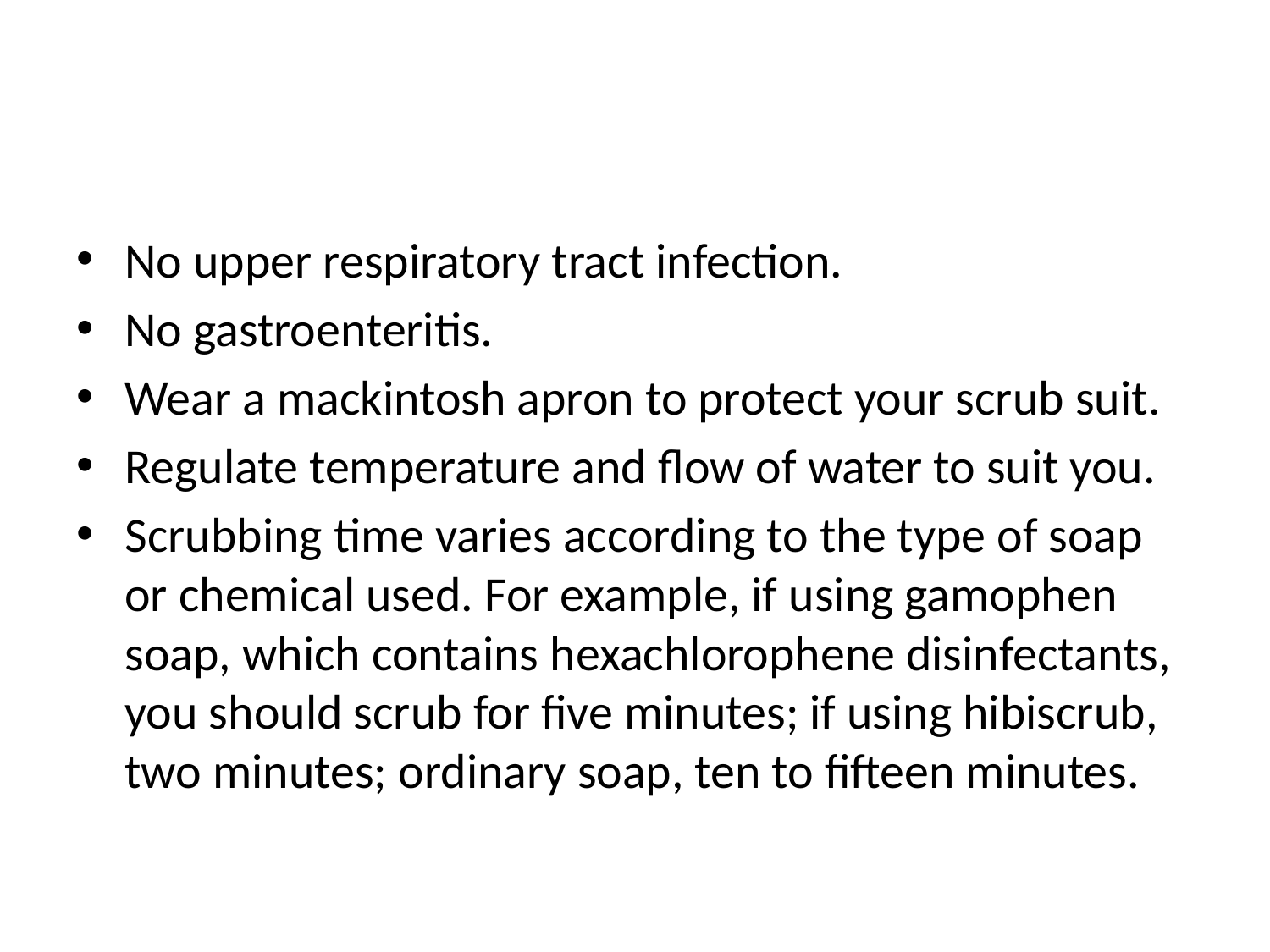

#
No upper respiratory tract infection.
No gastroenteritis.
Wear a mackintosh apron to protect your scrub suit.
Regulate temperature and flow of water to suit you.
Scrubbing time varies according to the type of soap or chemical used. For example, if using gamophen soap, which contains hexachlorophene disinfectants, you should scrub for five minutes; if using hibiscrub, two minutes; ordinary soap, ten to fifteen minutes.